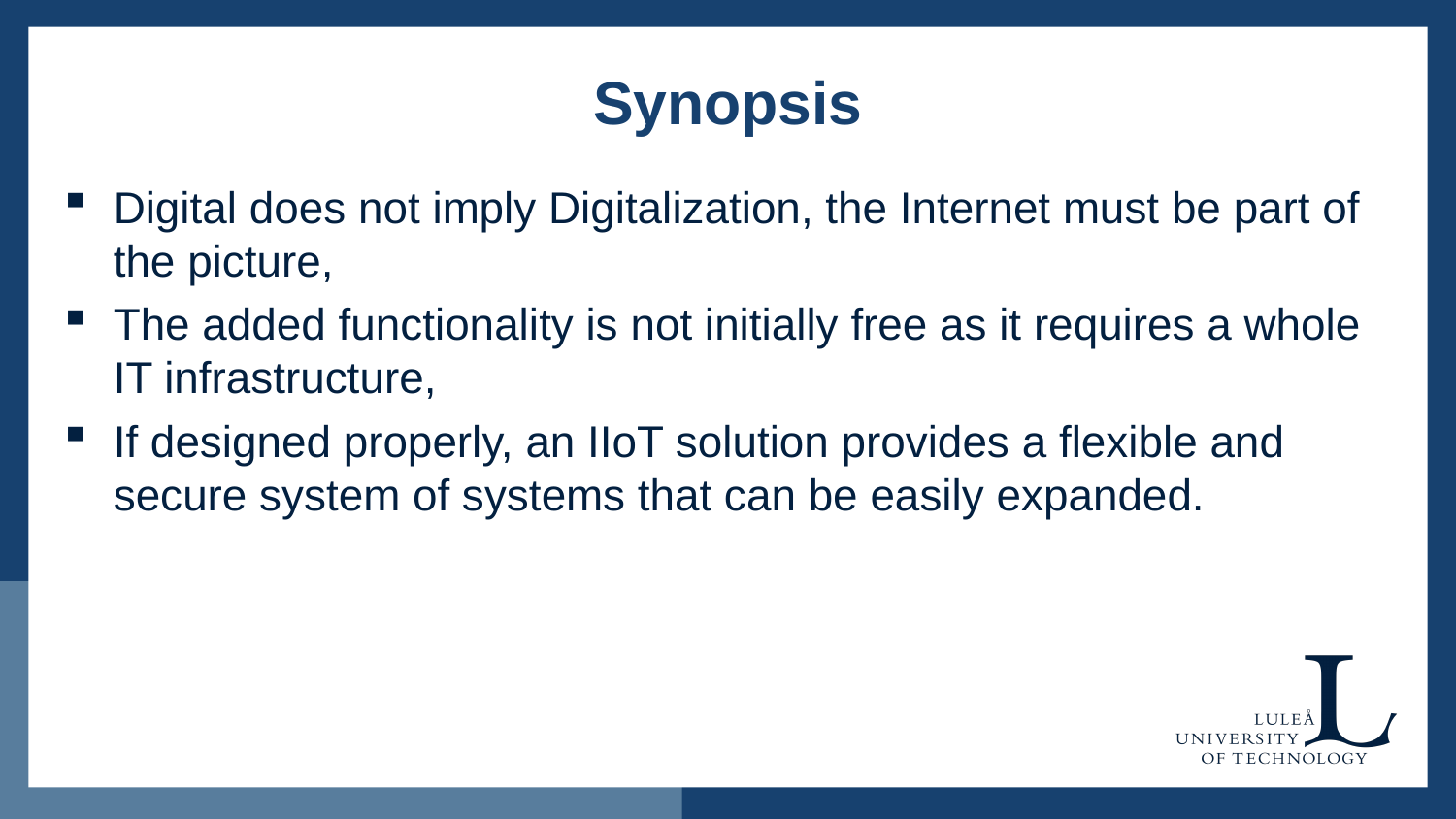

# Synopsis
Digital does not imply Digitalization, the Internet must be part of the picture,
The added functionality is not initially free as it requires a whole IT infrastructure,
If designed properly, an IIoT solution provides a flexible and secure system of systems that can be easily expanded.
11